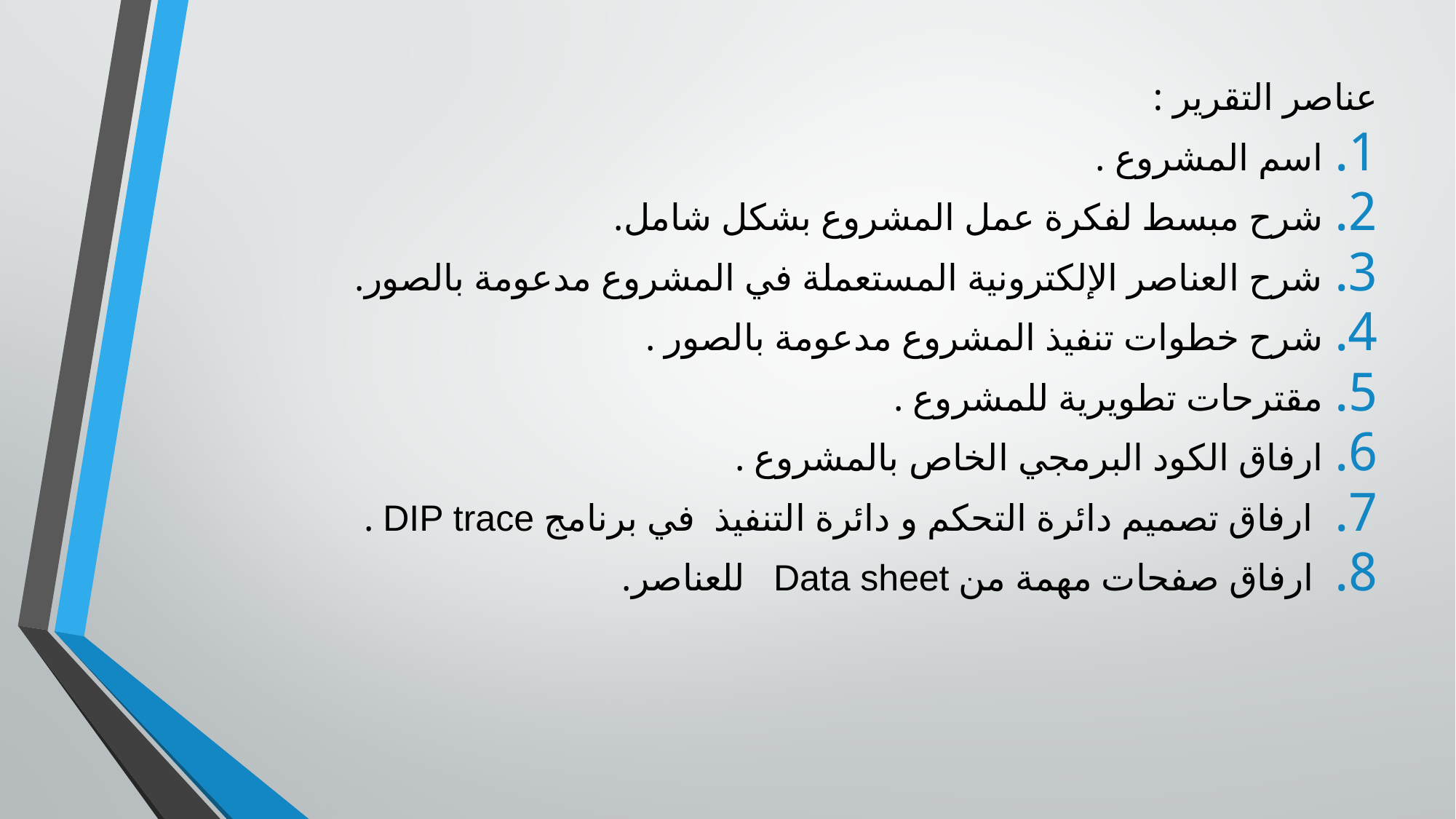

عناصر التقرير :
اسم المشروع .
شرح مبسط لفكرة عمل المشروع بشكل شامل.
شرح العناصر الإلكترونية المستعملة في المشروع مدعومة بالصور.
شرح خطوات تنفيذ المشروع مدعومة بالصور .
مقترحات تطويرية للمشروع .
ارفاق الكود البرمجي الخاص بالمشروع .
 ارفاق تصميم دائرة التحكم و دائرة التنفيذ  في برنامج DIP trace .
 ارفاق صفحات مهمة من Data sheet   للعناصر.